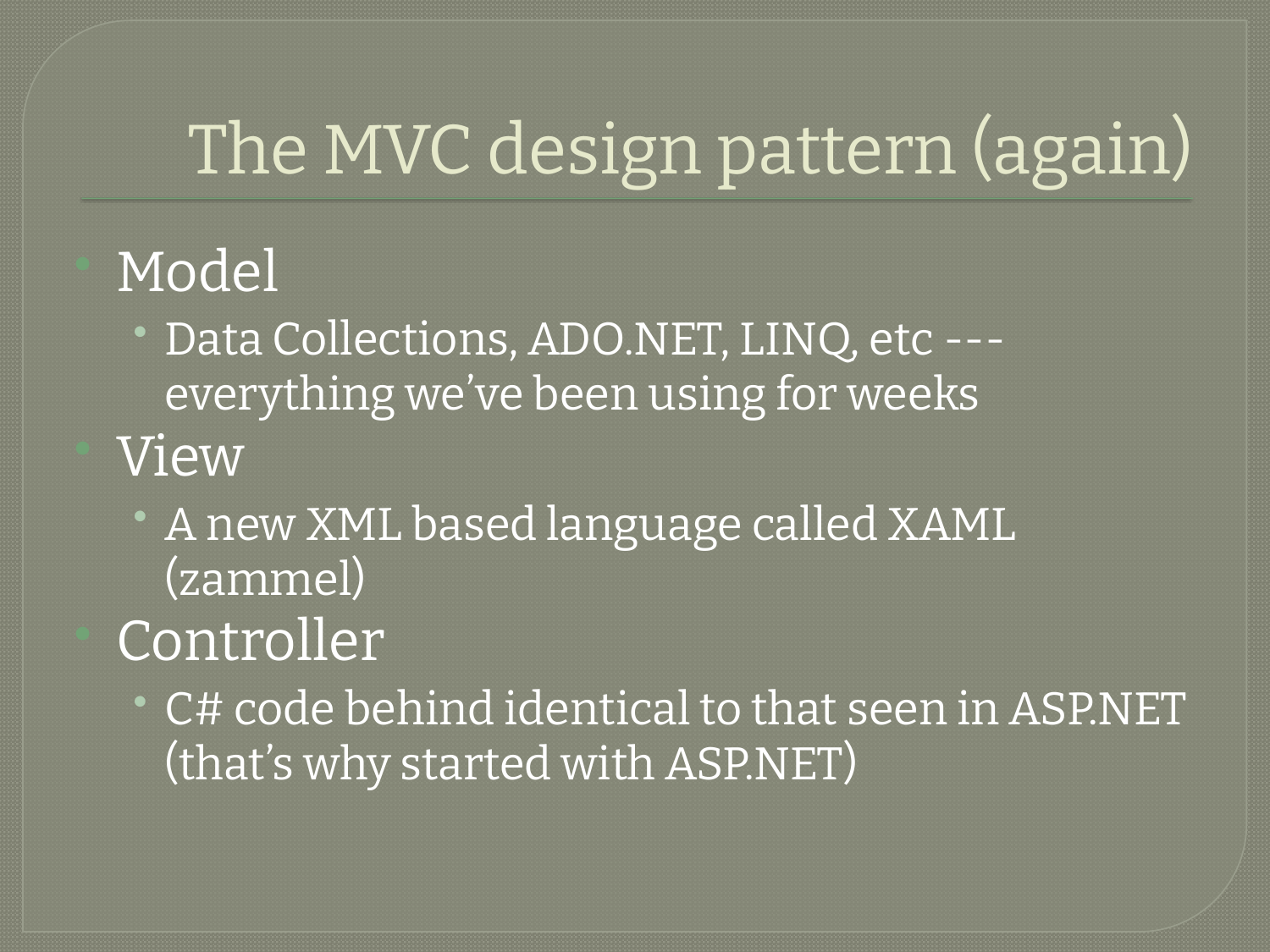

# The MVC design pattern (again)
Model
Data Collections, ADO.NET, LINQ, etc --- everything we’ve been using for weeks
View
A new XML based language called XAML (zammel)
Controller
C# code behind identical to that seen in ASP.NET (that’s why started with ASP.NET)